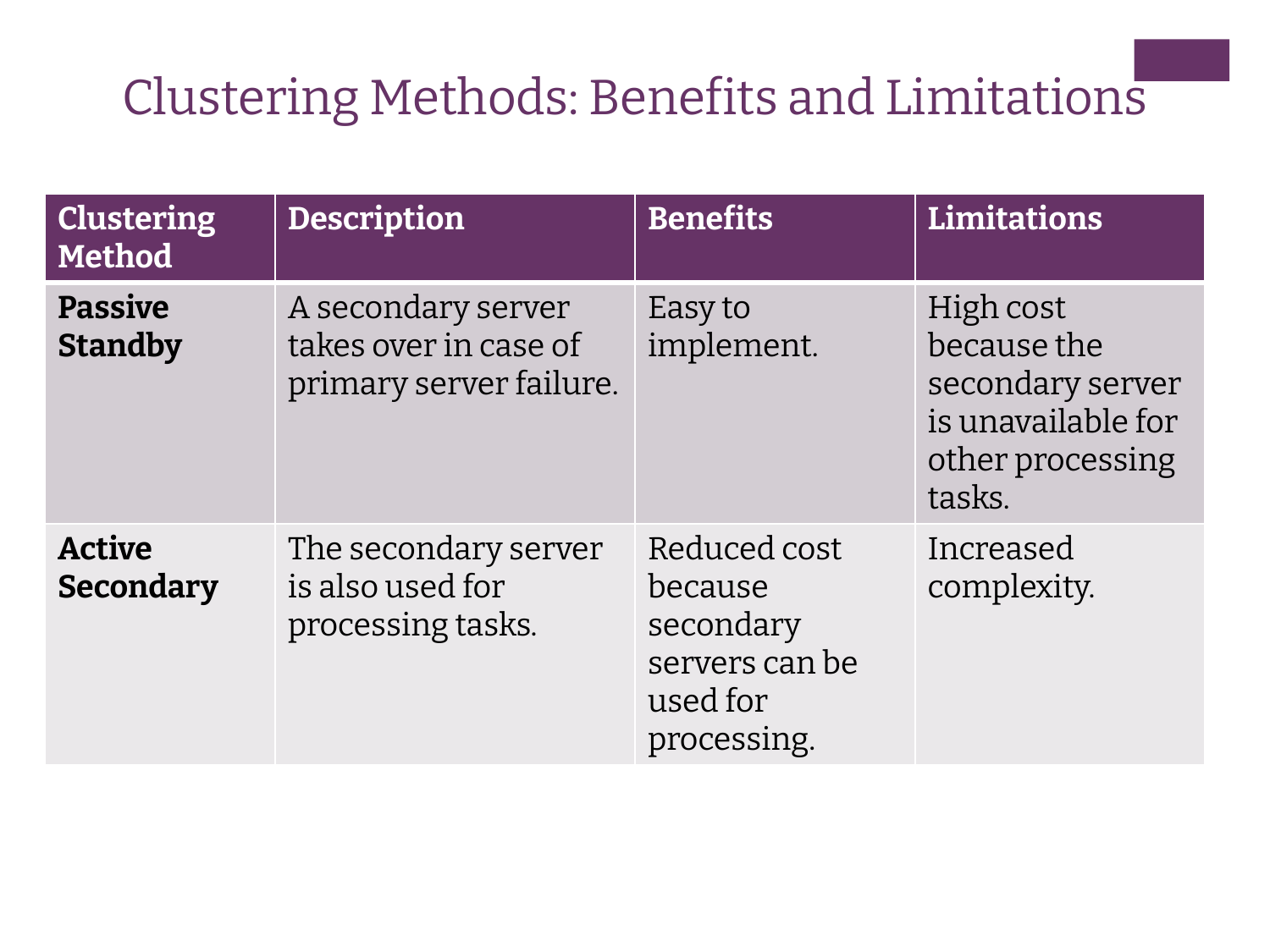

Clustering Methods: Benefits and Limitations
| Clustering Method | Description | Benefits | Limitations |
| --- | --- | --- | --- |
| Passive Standby | A secondary server takes over in case of primary server failure. | Easy to implement. | High cost because the secondary server is unavailable for other processing tasks. |
| Active Secondary | The secondary server is also used for processing tasks. | Reduced cost because secondary servers can be used for processing. | Increased complexity. |